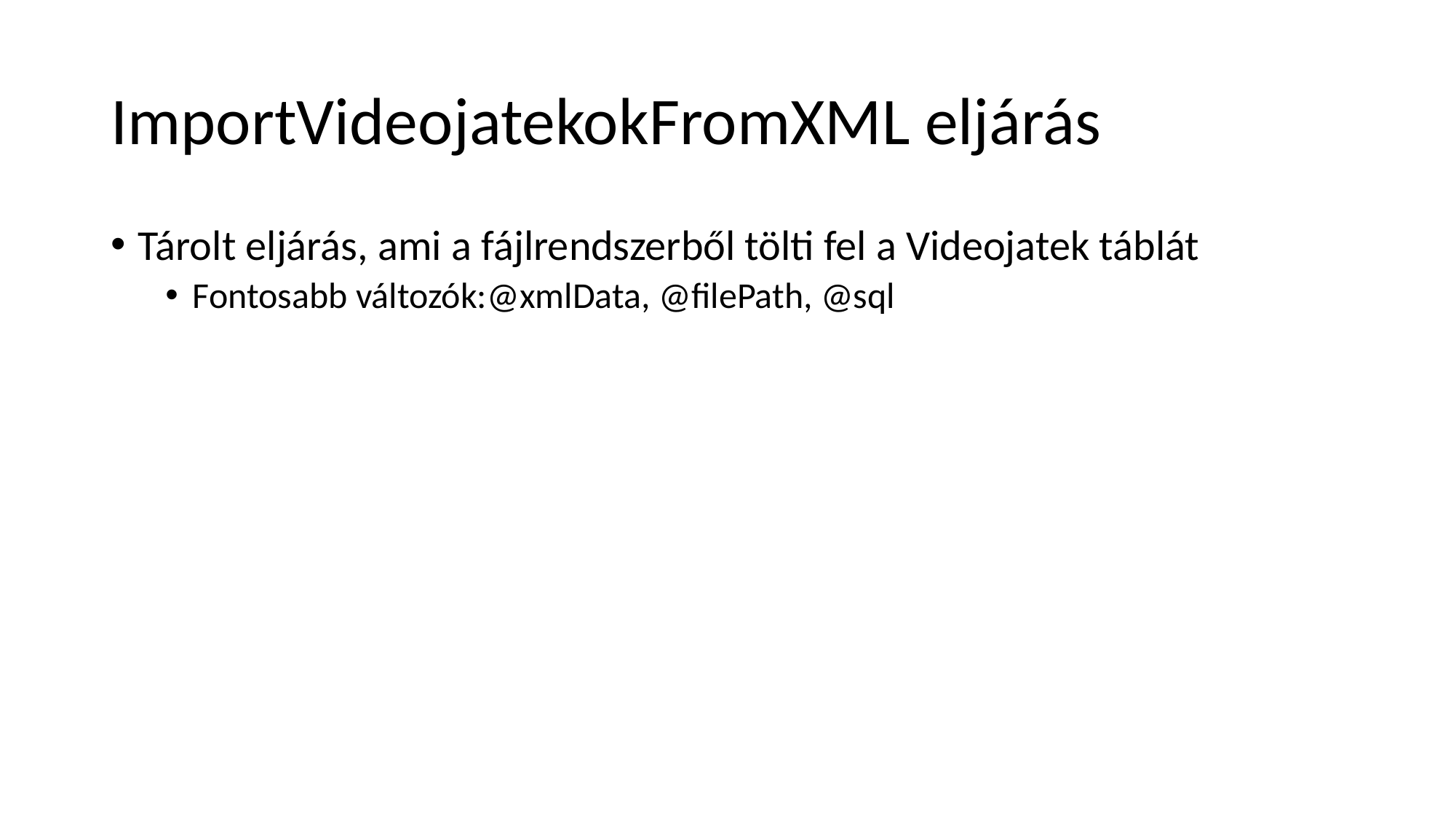

# ImportVideojatekokFromXML eljárás
Tárolt eljárás, ami a fájlrendszerből tölti fel a Videojatek táblát
Fontosabb változók:@xmlData, @filePath, @sql